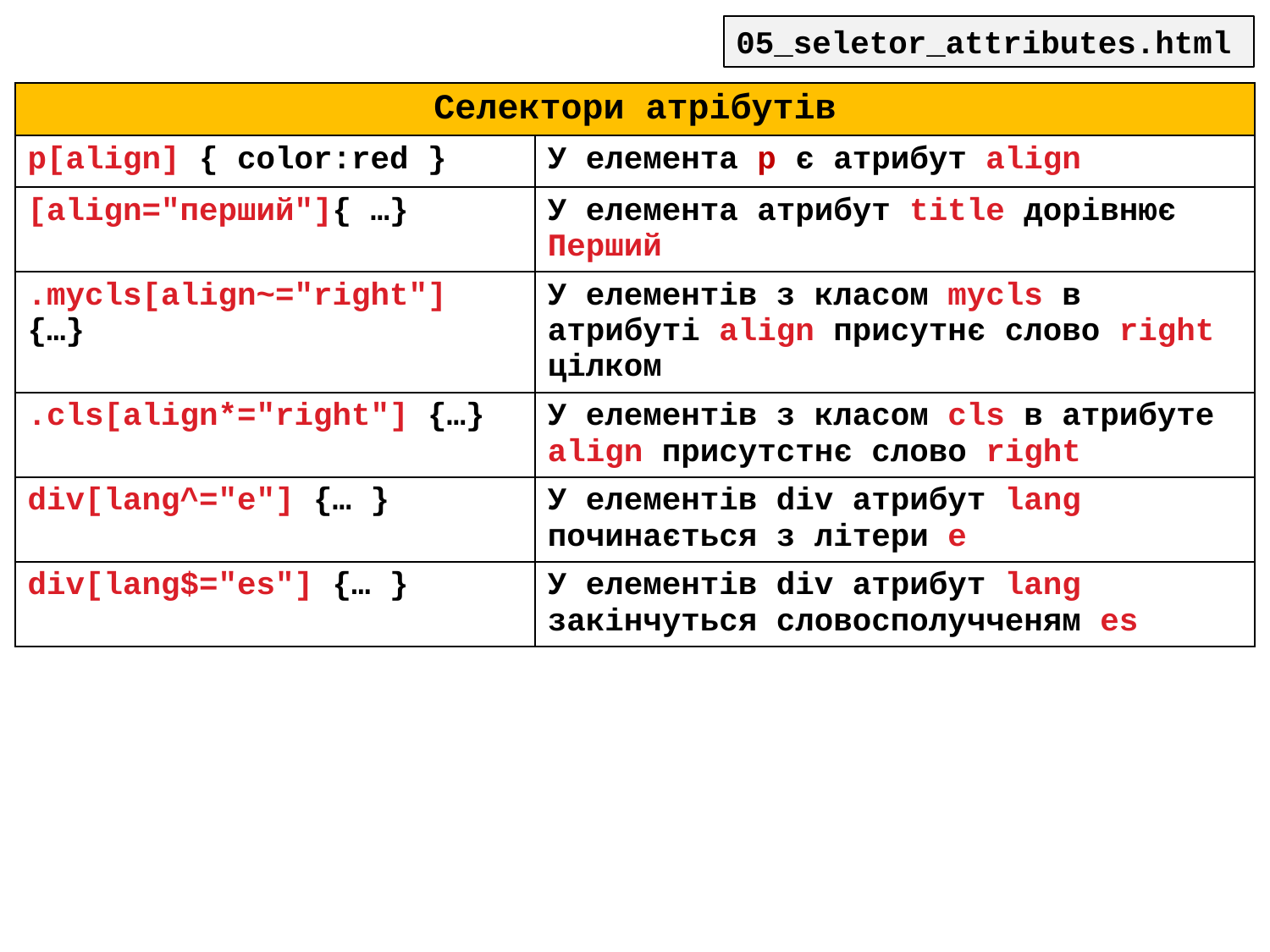

05_seletor_attributes.html
| Селектори атрібутів |  |
| --- | --- |
| p[align] { color:red } | У елемента p є атрибут align |
| [align="перший"]{ …} | У елемента атрибут title дорівнює Перший |
| .mycls[align~="right"] {…} | У елементів з класом mycls в атрибуті align присутнє слово right цілком |
| .cls[align\*="right"] {…} | У елементів з класом cls в атрибуте align присутстнє слово right |
| div[lang^="е"] {… } | У елементів div атрибут lang починається з літери e |
| div[lang$="es"] {… } | У елементів div атрибут lang закінчуться словосполучченям es |